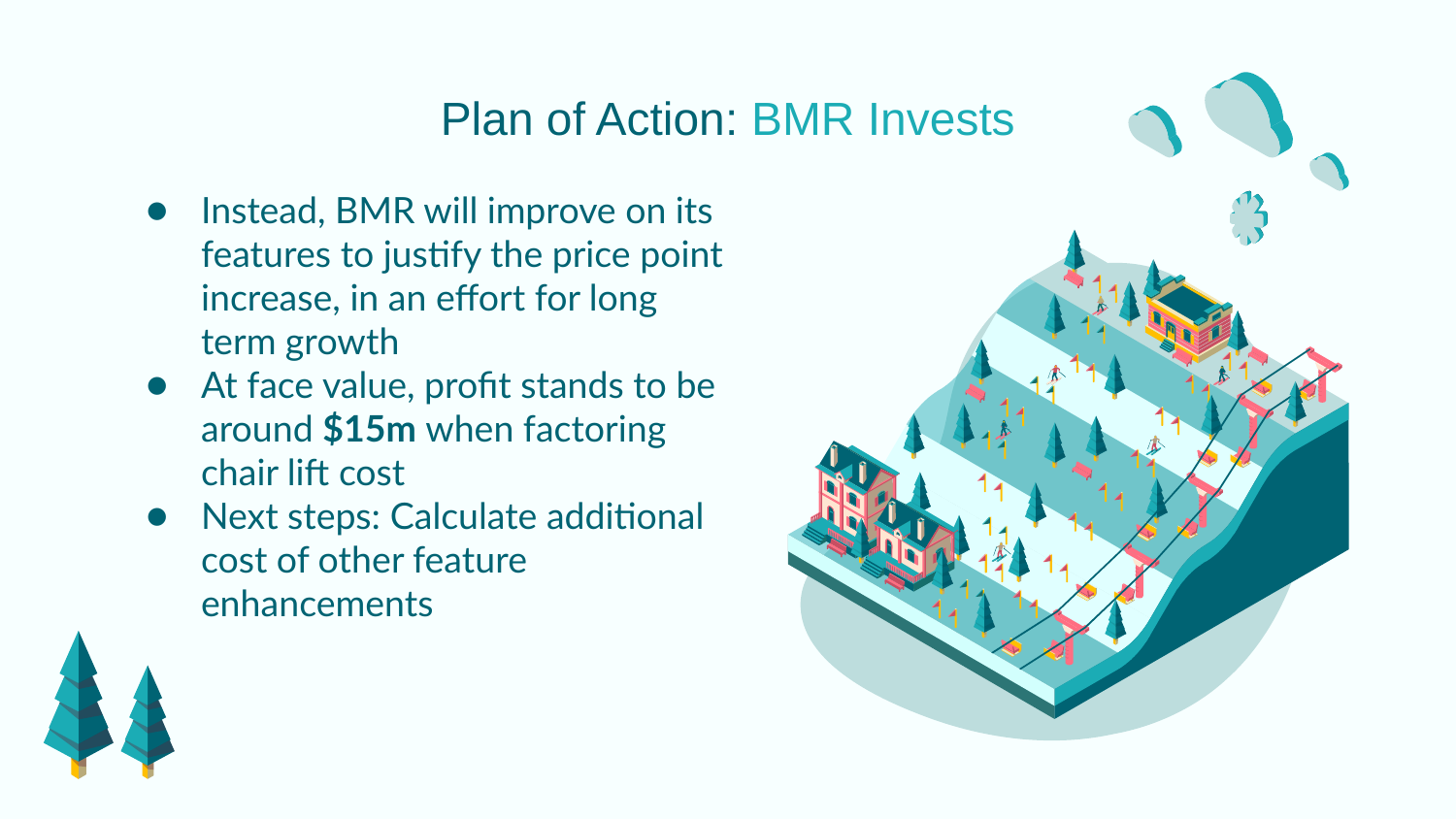

# Plan of Action: BMR Invests

Instead, BMR will improve on its features to justify the price point increase, in an effort for long term growth
At face value, profit stands to be around $15m when factoring chair lift cost
Next steps: Calculate additional cost of other feature enhancements